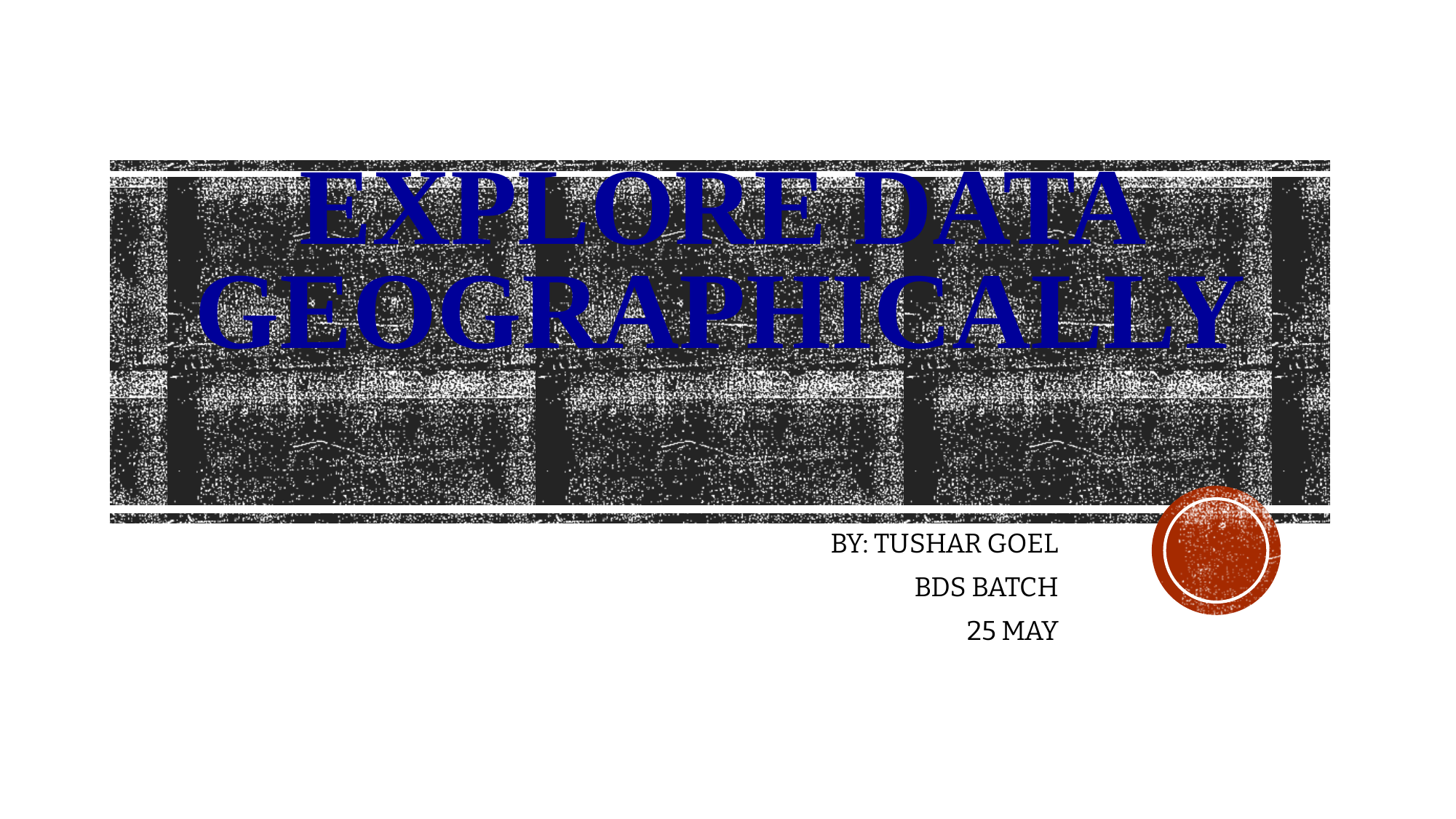

# Explore Data Geographically
BY: TUSHAR GOEL
BDS BATCH
25 MAY